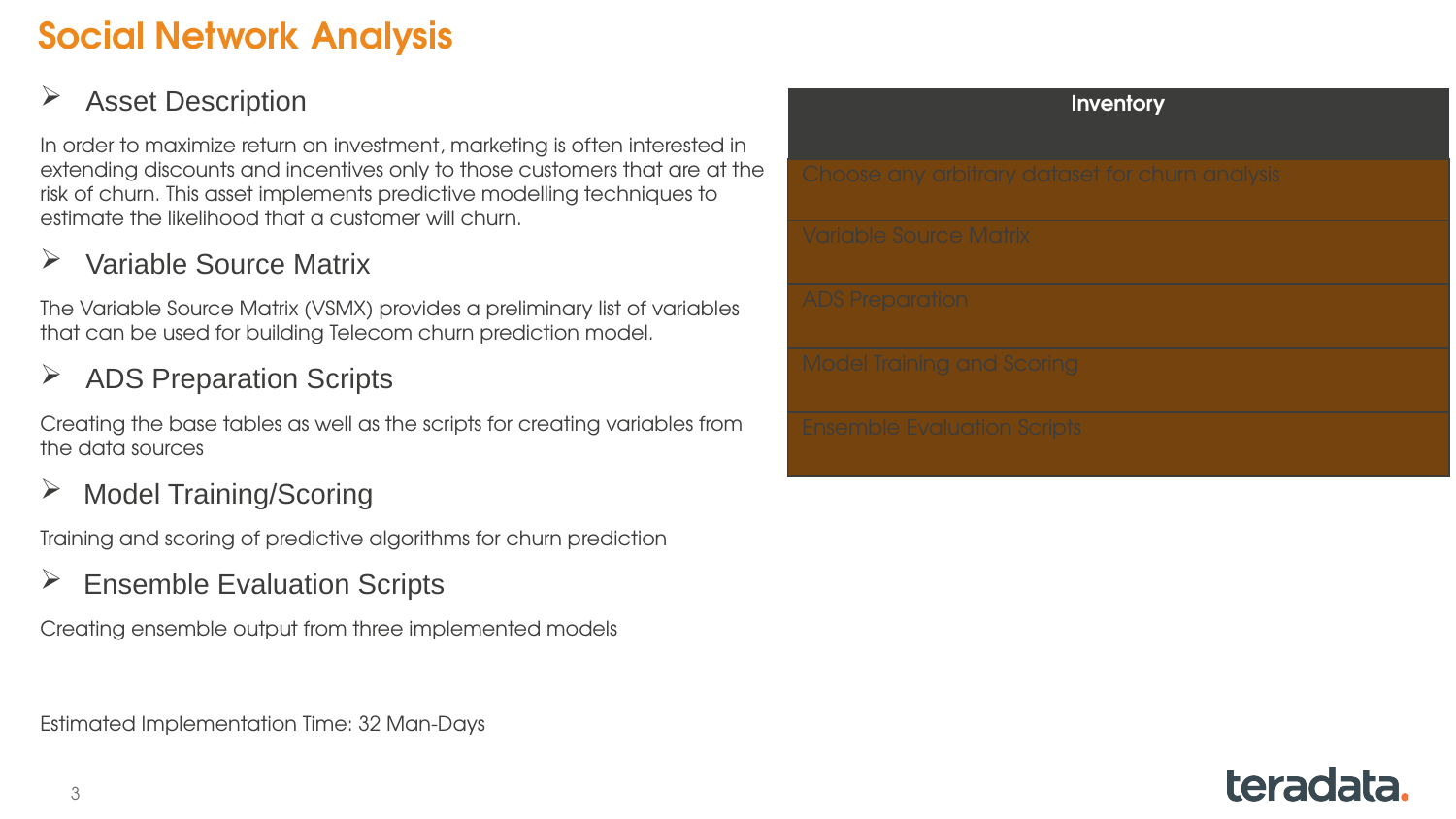

# Social Network Analysis
Asset Description
In order to maximize return on investment, marketing is often interested in extending discounts and incentives only to those customers that are at the risk of churn. This asset implements predictive modelling techniques to estimate the likelihood that a customer will churn.
Variable Source Matrix
The Variable Source Matrix (VSMX) provides a preliminary list of variables that can be used for building Telecom churn prediction model.
ADS Preparation Scripts
Creating the base tables as well as the scripts for creating variables from the data sources
  Model Training/Scoring
Training and scoring of predictive algorithms for churn prediction
  Ensemble Evaluation Scripts
Creating ensemble output from three implemented models
| Inventory |
| --- |
| Choose any arbitrary dataset for churn analysis |
| Variable Source Matrix |
| ADS Preparation |
| Model Training and Scoring |
| Ensemble Evaluation Scripts |
Estimated Implementation Time: 32 Man-Days